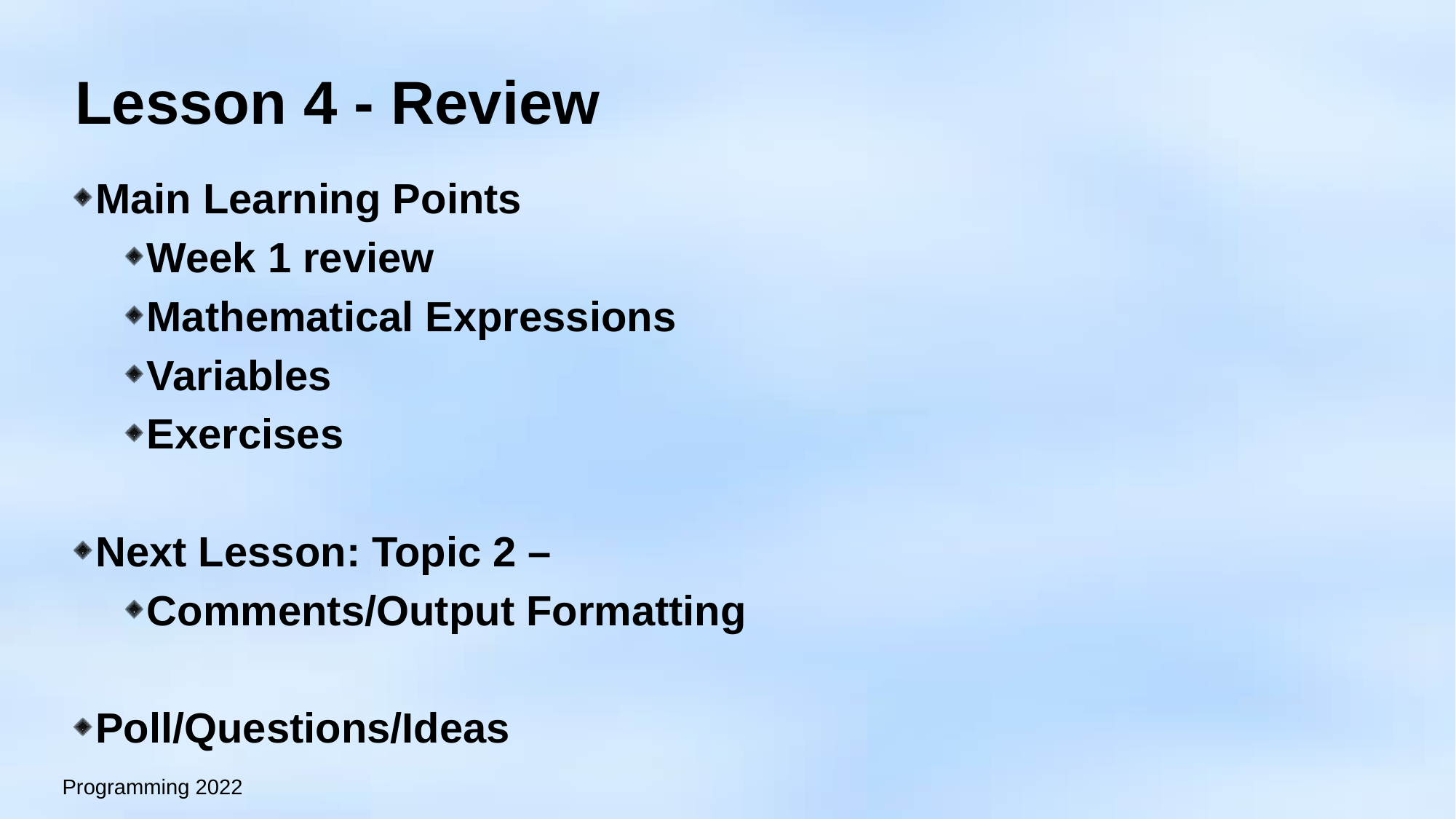

Lesson 4 - Review
Main Learning Points
Week 1 review
Mathematical Expressions
Variables
Exercises

Next Lesson: Topic 2 –
Comments/Output Formatting

Poll/Questions/Ideas

Programming 2022